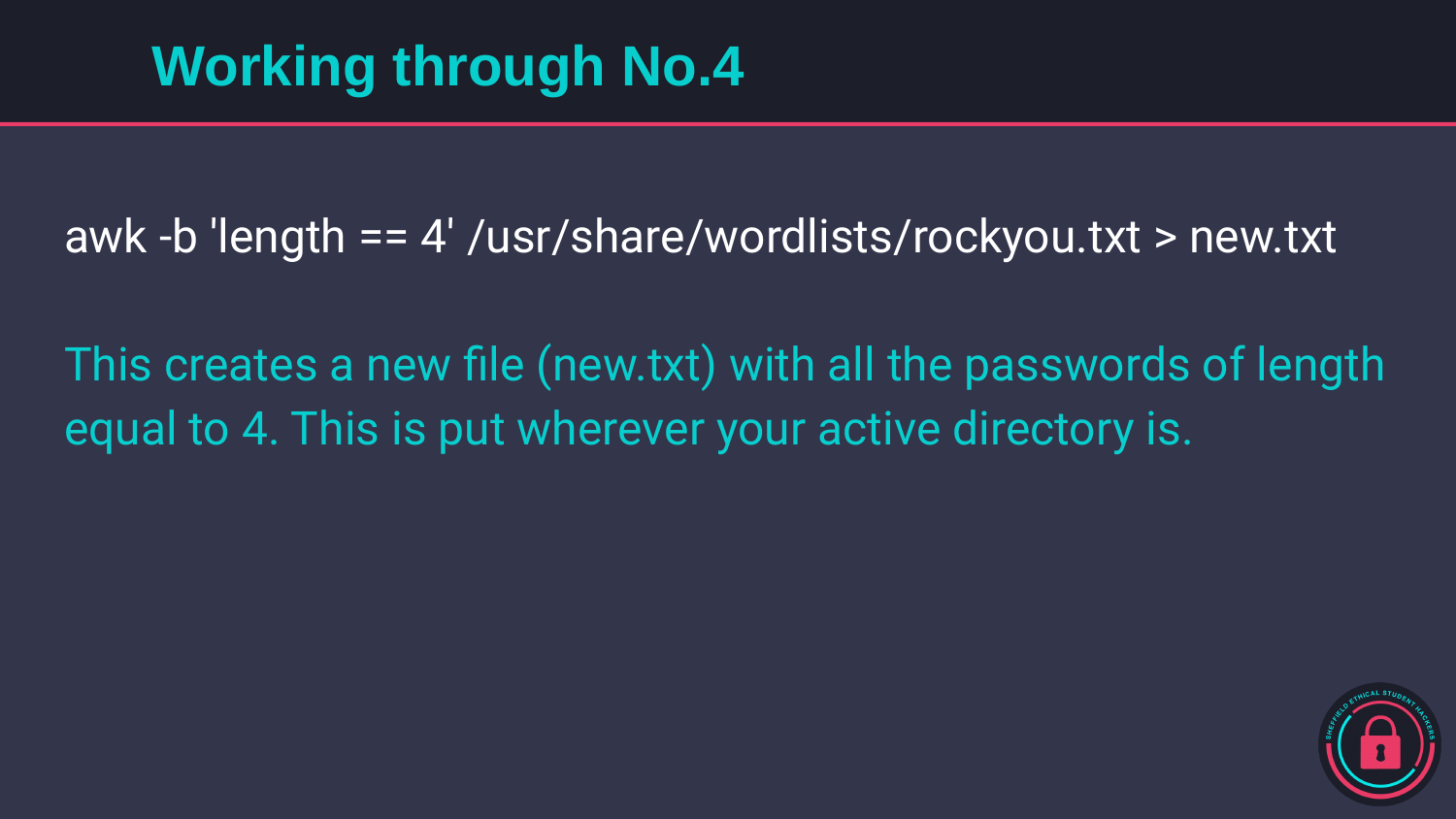

# Working through No.4
awk -b 'length == 4' /usr/share/wordlists/rockyou.txt > new.txt

This creates a new file (new.txt) with all the passwords of length equal to 4. This is put wherever your active directory is.